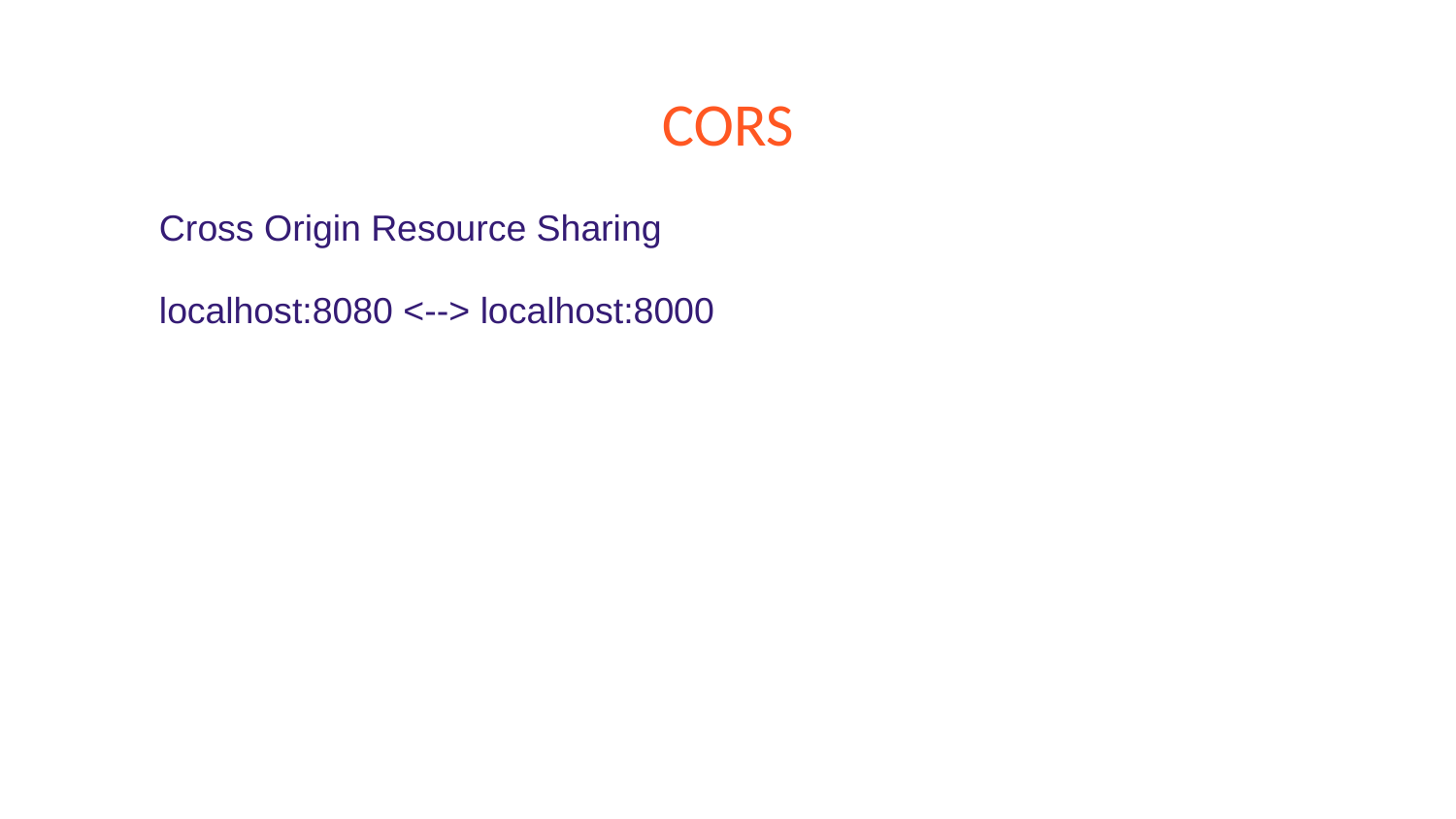

# CORS
Cross Origin Resource Sharing
localhost:8080 <--> localhost:8000